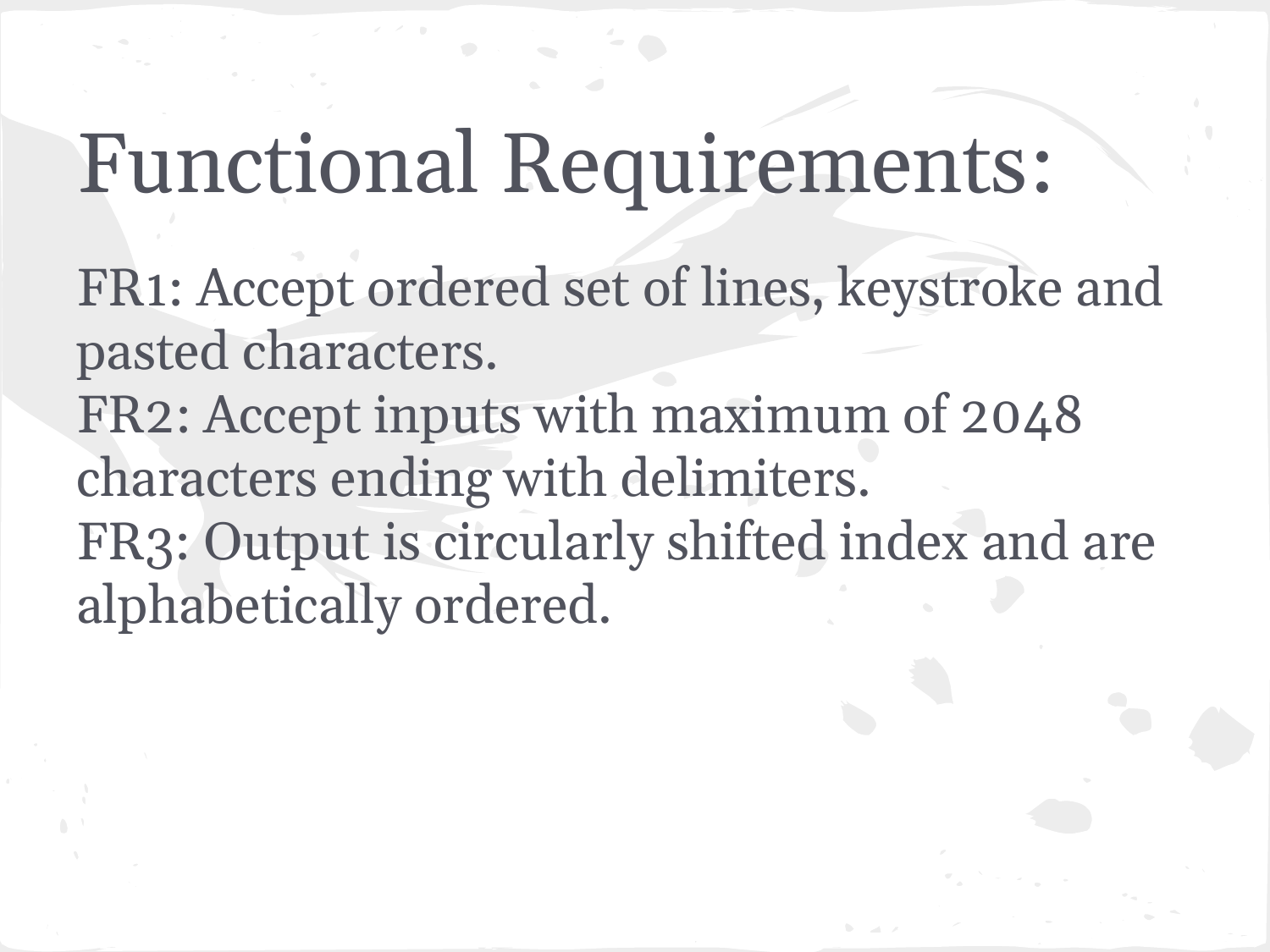

# Functional Requirements:
FR1: Accept ordered set of lines, keystroke and pasted characters.
FR2: Accept inputs with maximum of 2048 characters ending with delimiters.
FR3: Output is circularly shifted index and are alphabetically ordered.